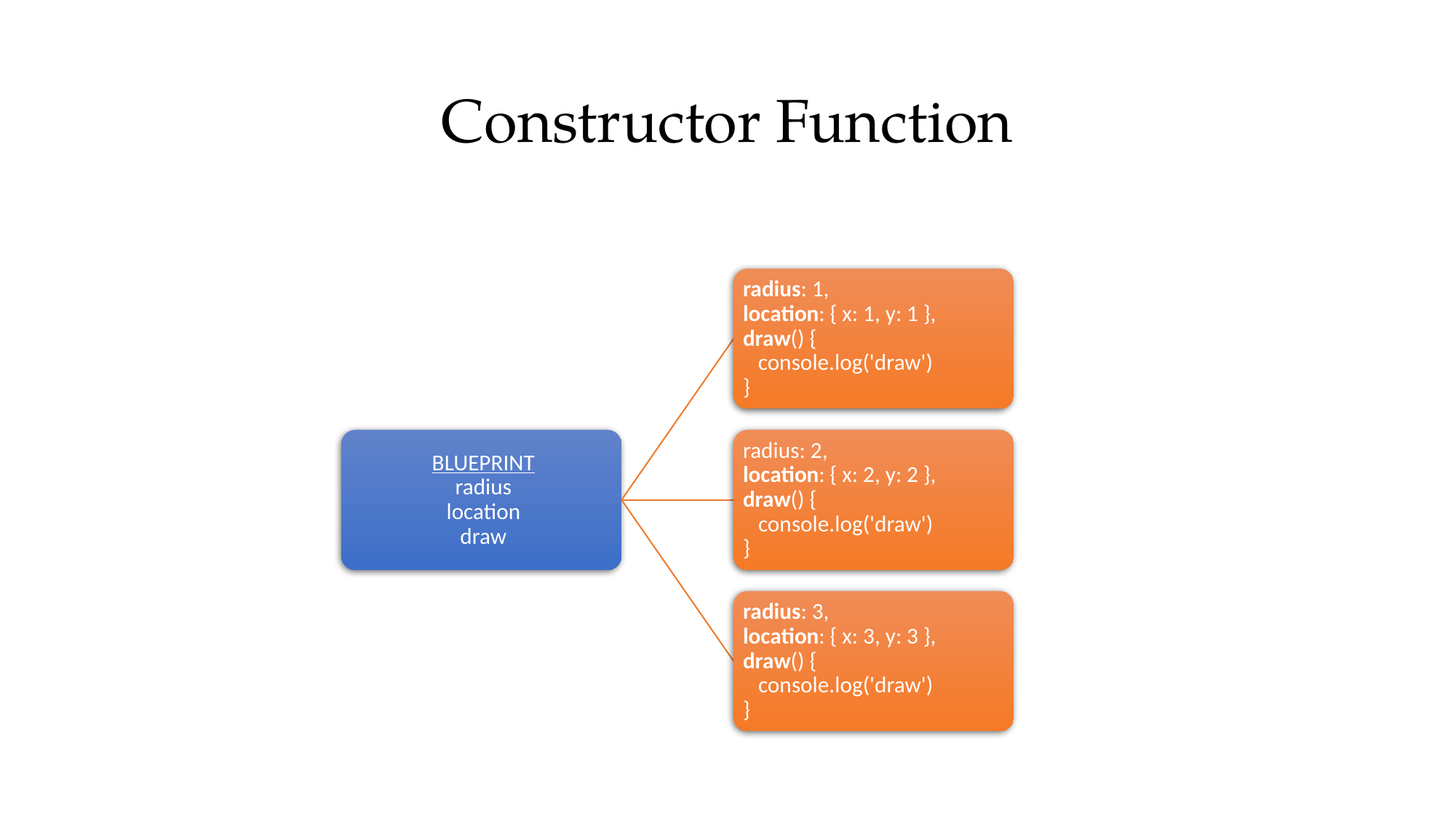

# Constructor Function
BLUEPRINT
radius
location
draw

radius: 1,
location: { x: 1, y: 1 },
draw() {
   console.log('draw')
}

radius: 2,
location: { x: 2, y: 2 },
draw() {
   console.log('draw')
}

radius: 3,
location: { x: 3, y: 3 },
draw() {
   console.log('draw')
}